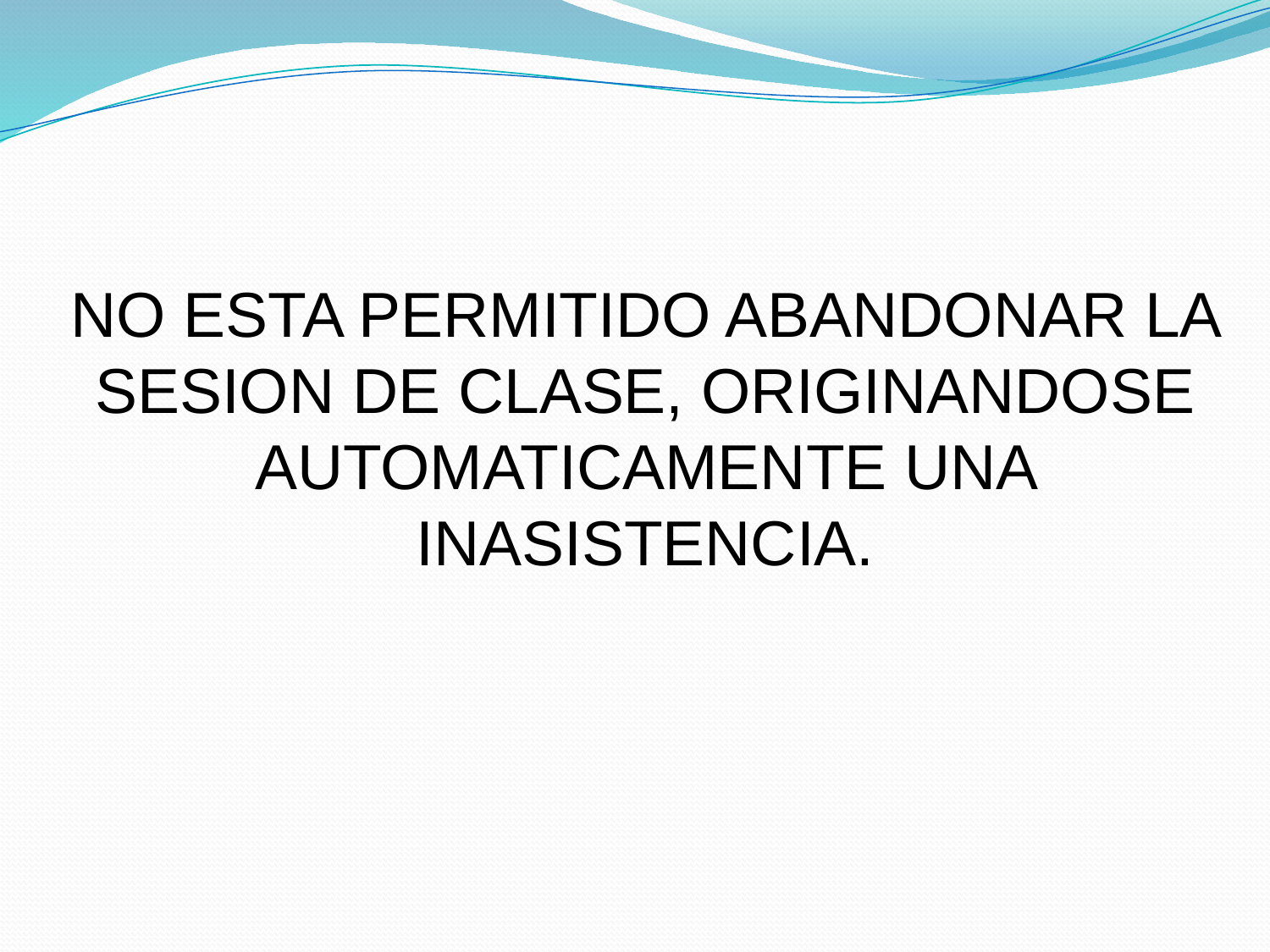

NO ESTA PERMITIDO ABANDONAR LA SESION DE CLASE, ORIGINANDOSE AUTOMATICAMENTE UNA INASISTENCIA.